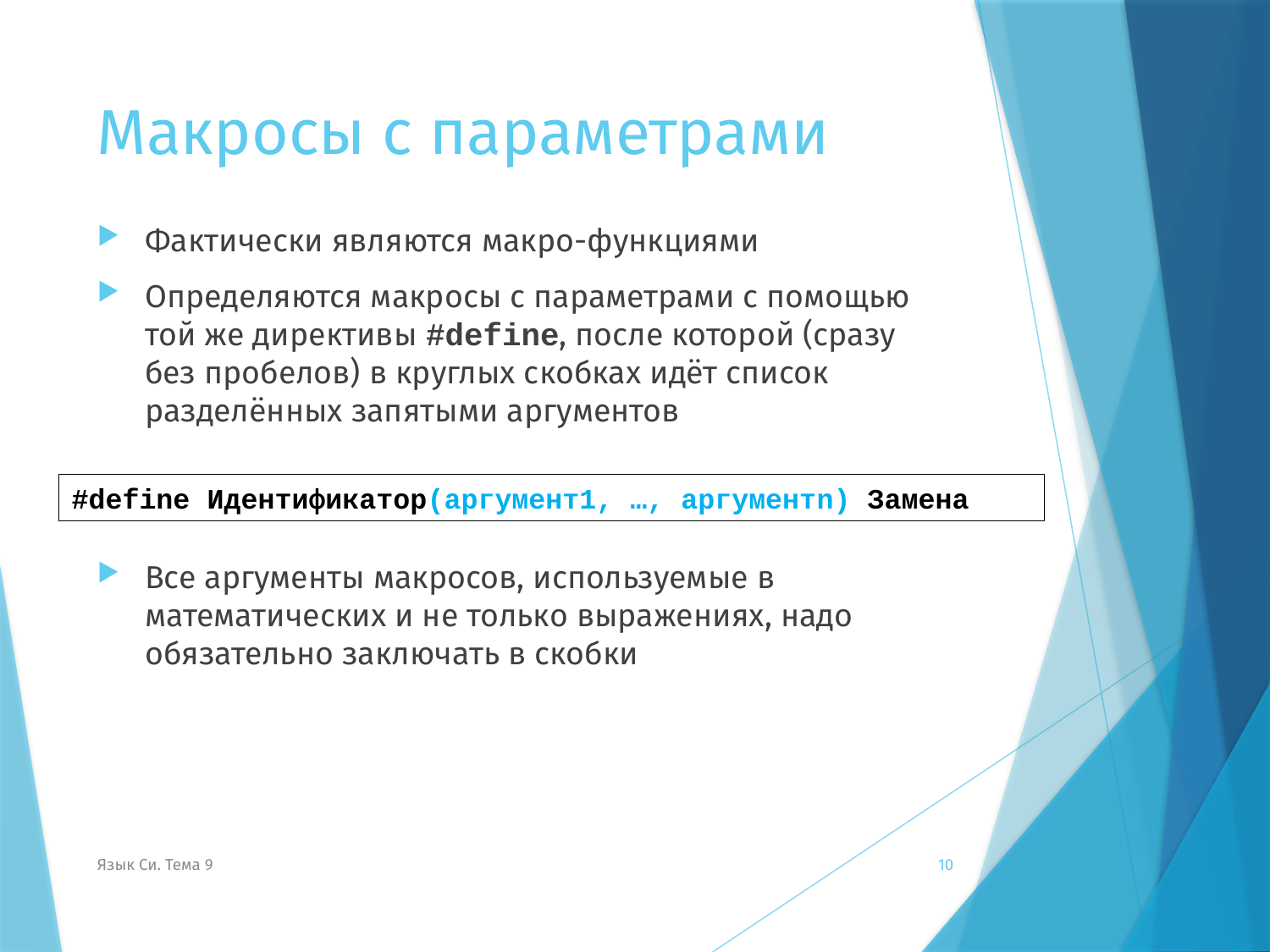

# Макросы с параметрами
Фактически являются макро-функциями
Определяются макросы с параметрами с помощью той же директивы #define, после которой (сразу без пробелов) в круглых скобках идёт список разделённых запятыми аргументов

Все аргументы макросов, используемые в математических и не только выражениях, надо обязательно заключать в скобки
#define Идентификатор(аргумент1, …, аргументn) Замена
Язык Си. Тема 9
10